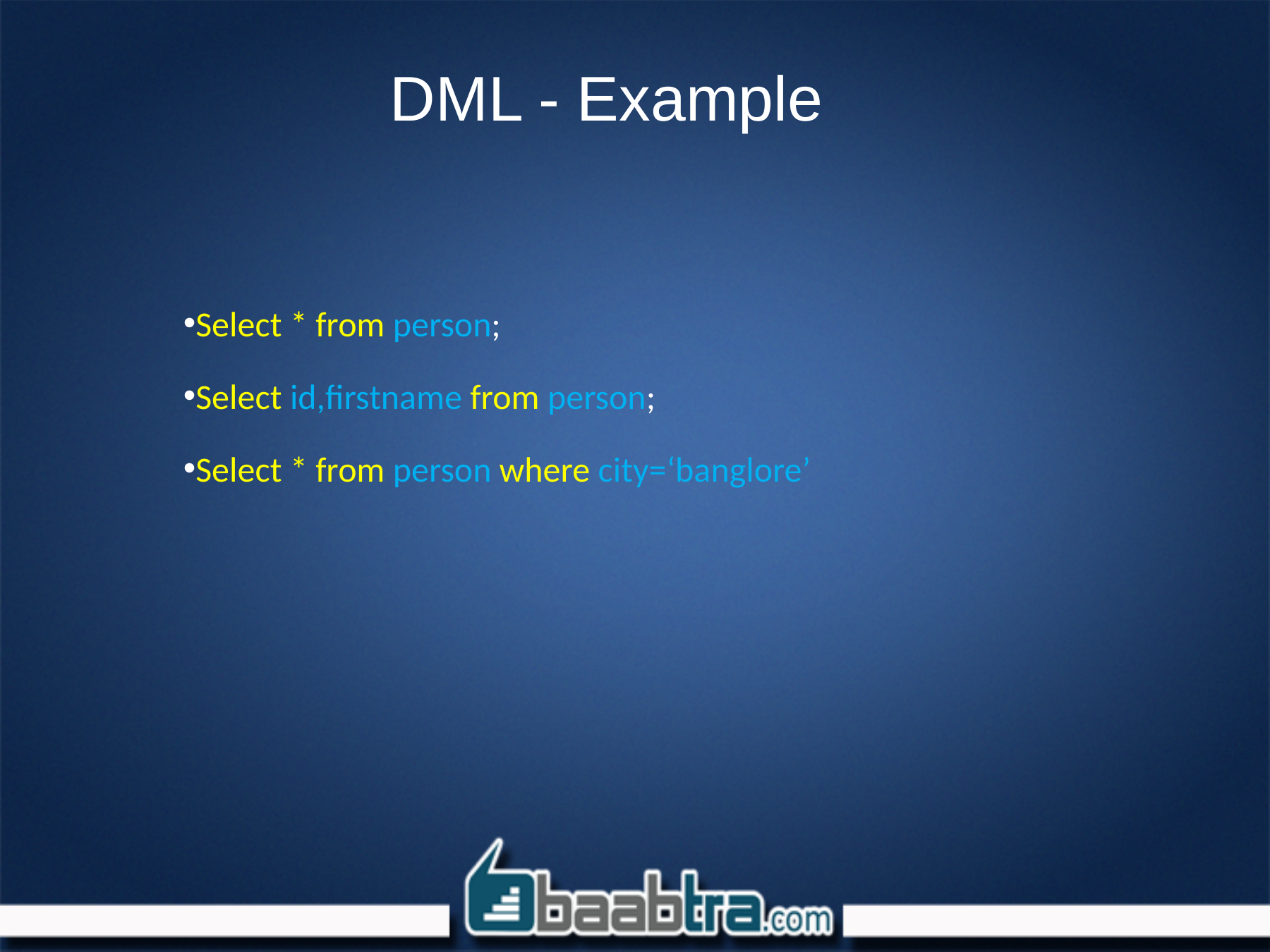

# DML - Example
Select * from person;
Select id,firstname from person;
Select * from person where city=‘banglore’